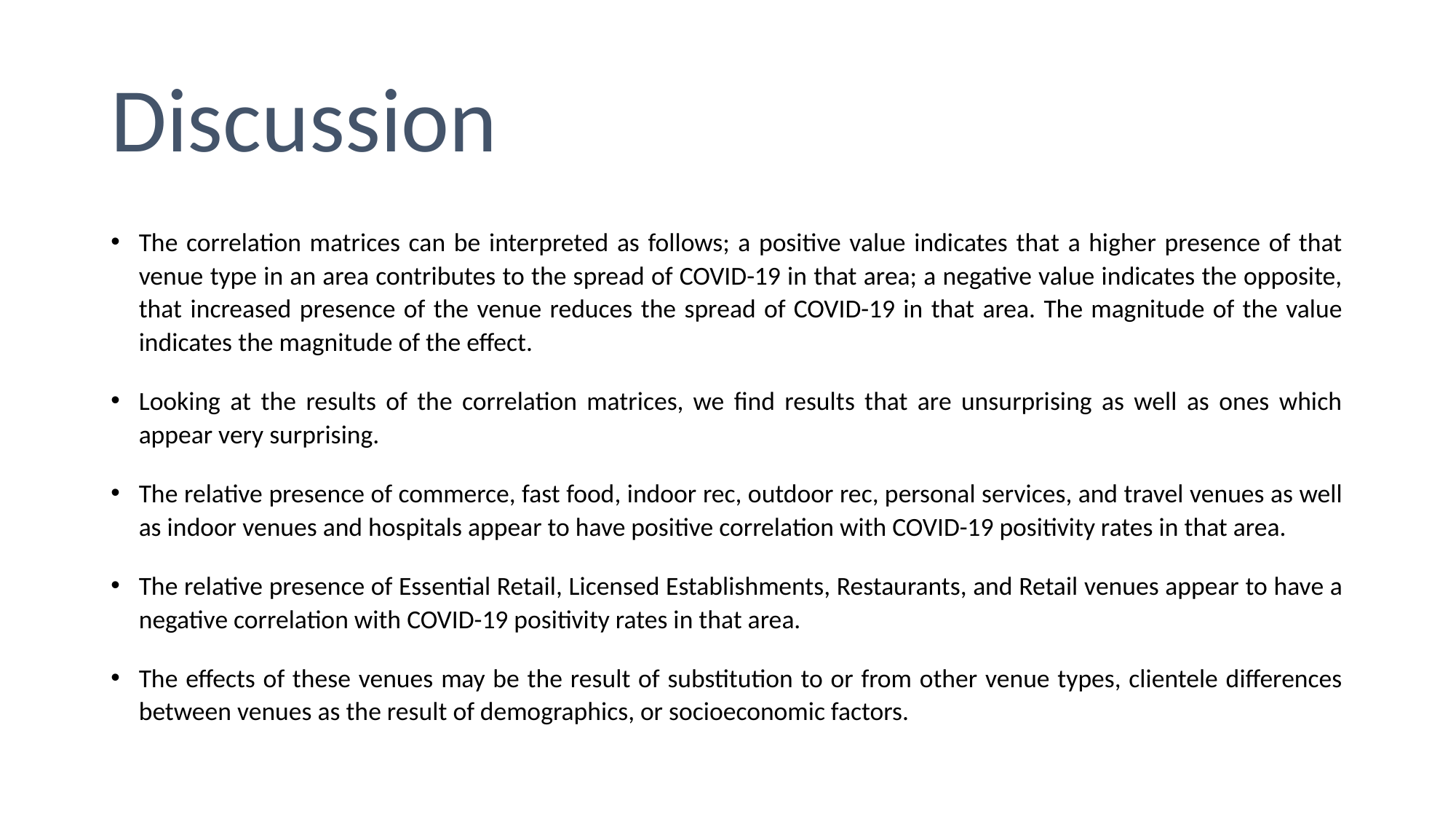

# Discussion
The correlation matrices can be interpreted as follows; a positive value indicates that a higher presence of that venue type in an area contributes to the spread of COVID-19 in that area; a negative value indicates the opposite, that increased presence of the venue reduces the spread of COVID-19 in that area. The magnitude of the value indicates the magnitude of the effect.
Looking at the results of the correlation matrices, we find results that are unsurprising as well as ones which appear very surprising.
The relative presence of commerce, fast food, indoor rec, outdoor rec, personal services, and travel venues as well as indoor venues and hospitals appear to have positive correlation with COVID-19 positivity rates in that area.
The relative presence of Essential Retail, Licensed Establishments, Restaurants, and Retail venues appear to have a negative correlation with COVID-19 positivity rates in that area.
The effects of these venues may be the result of substitution to or from other venue types, clientele differences between venues as the result of demographics, or socioeconomic factors.